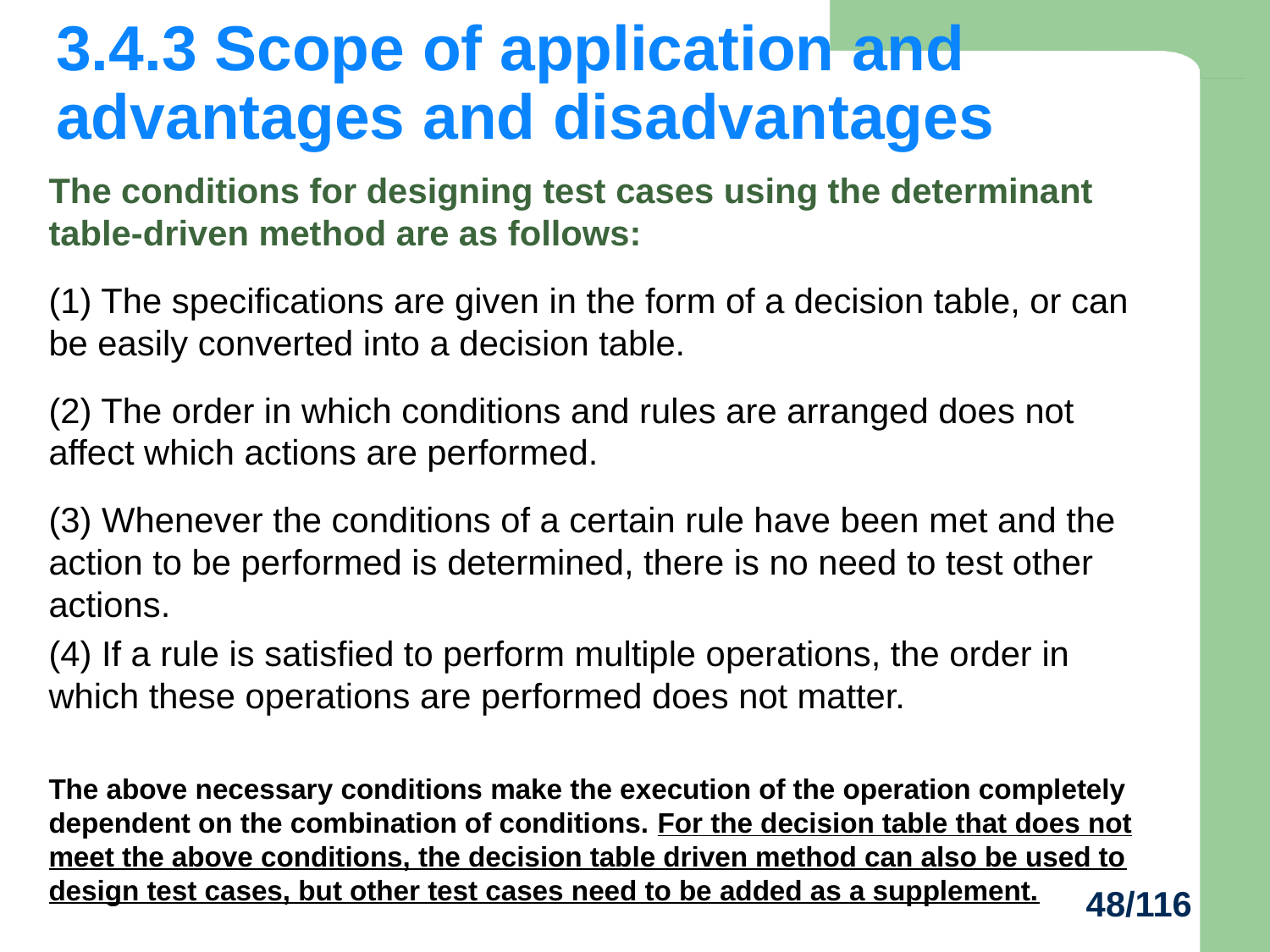

3.4.3 Scope of application and advantages and disadvantages
The conditions for designing test cases using the determinant table-driven method are as follows:
(1) The specifications are given in the form of a decision table, or can be easily converted into a decision table.
(2) The order in which conditions and rules are arranged does not affect which actions are performed.
(3) Whenever the conditions of a certain rule have been met and the action to be performed is determined, there is no need to test other actions.
(4) If a rule is satisfied to perform multiple operations, the order in which these operations are performed does not matter.

The above necessary conditions make the execution of the operation completely dependent on the combination of conditions. For the decision table that does not meet the above conditions, the decision table driven method can also be used to design test cases, but other test cases need to be added as a supplement.

48/116